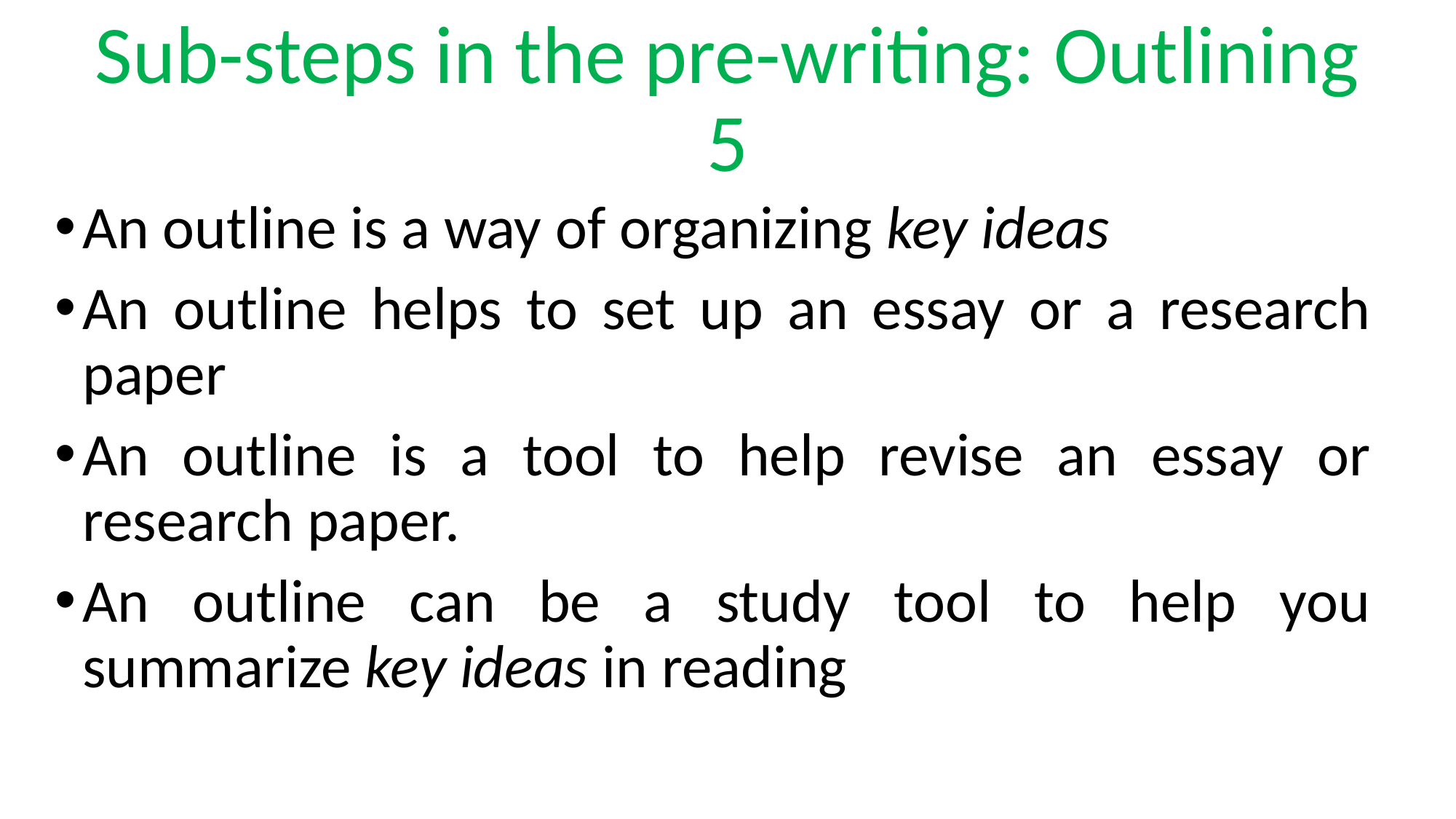

# Sub-steps in the pre-writing: Outlining 5
An outline is a way of organizing key ideas
An outline helps to set up an essay or a research paper
An outline is a tool to help revise an essay or research paper.
An outline can be a study tool to help you summarize key ideas in reading